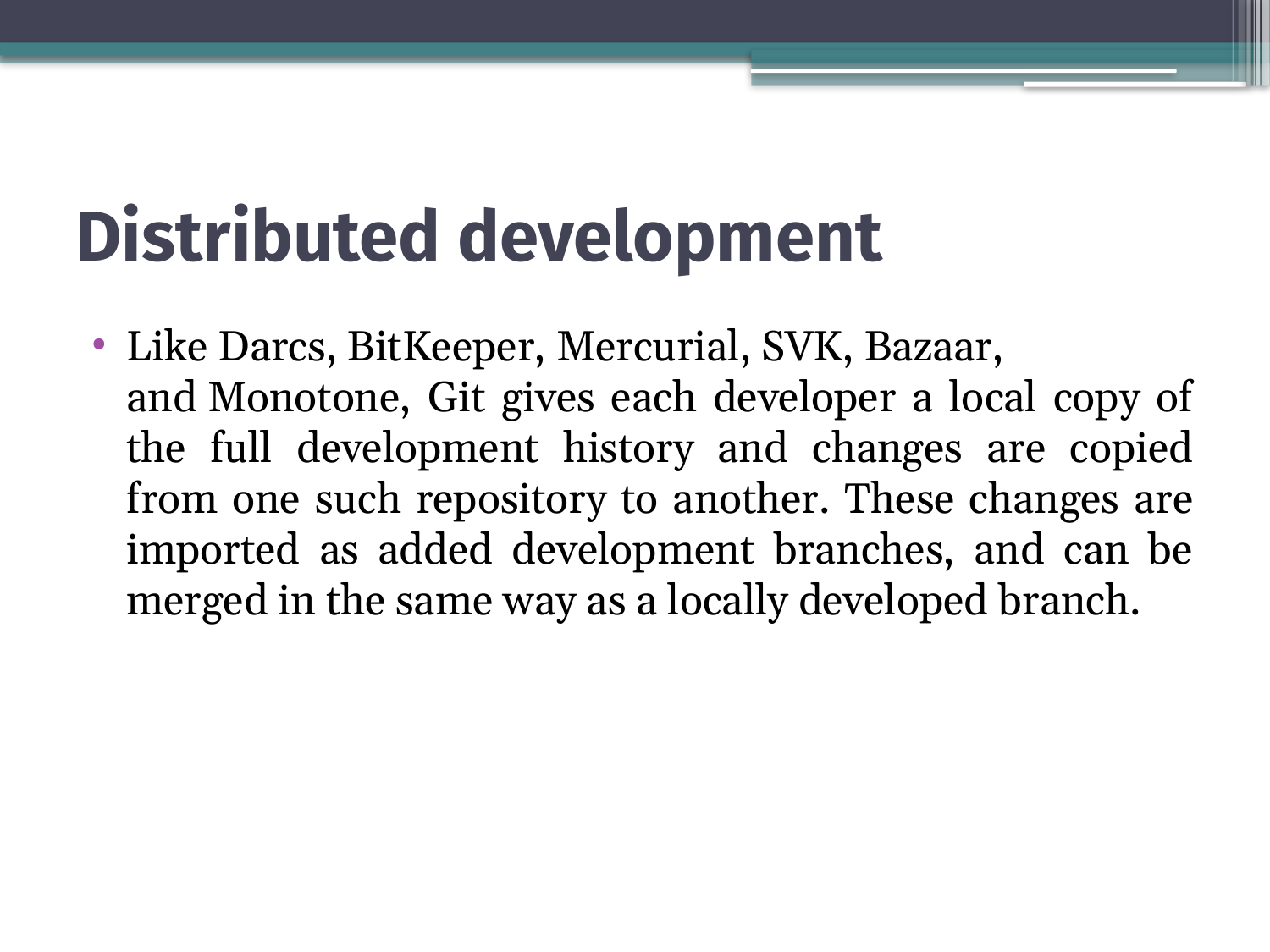

# Distributed development
Like Darcs, BitKeeper, Mercurial, SVK, Bazaar, and Monotone, Git gives each developer a local copy of the full development history and changes are copied from one such repository to another. These changes are imported as added development branches, and can be merged in the same way as a locally developed branch.